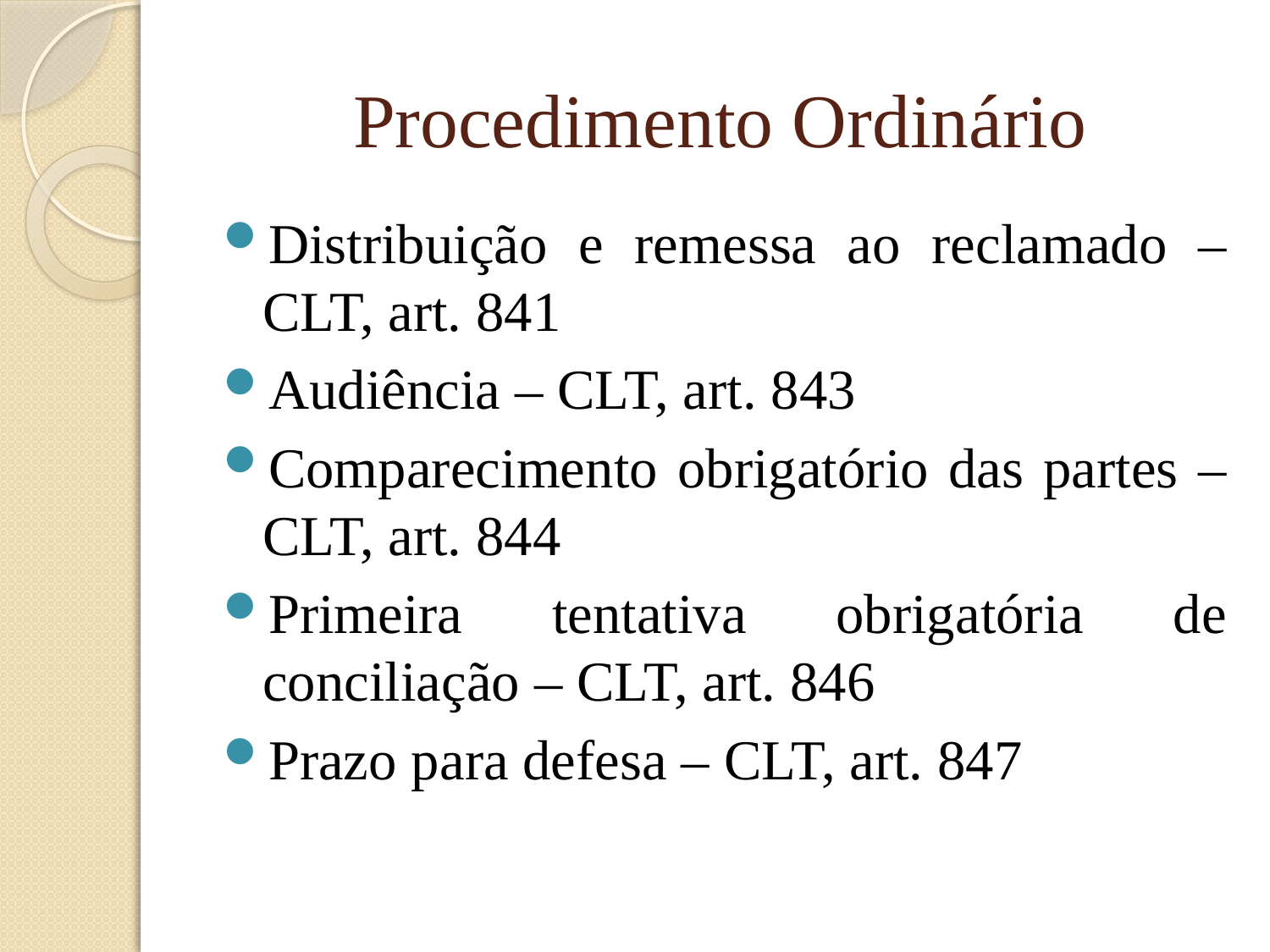

# Procedimento Ordinário
Distribuição e remessa ao reclamado – CLT, art. 841
Audiência – CLT, art. 843
Comparecimento obrigatório das partes – CLT, art. 844
Primeira tentativa obrigatória de conciliação – CLT, art. 846
Prazo para defesa – CLT, art. 847